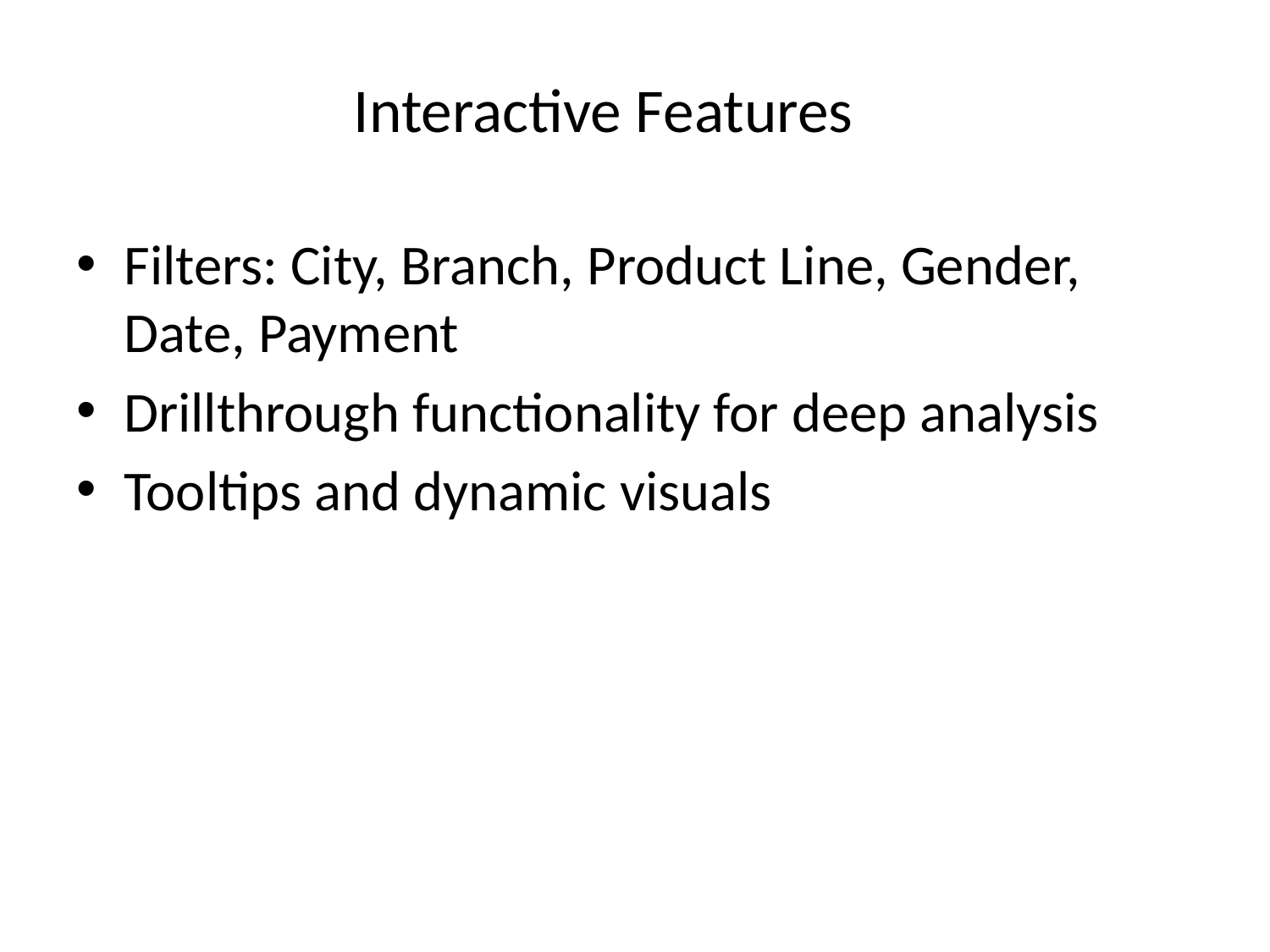

# Interactive Features
Filters: City, Branch, Product Line, Gender, Date, Payment
Drillthrough functionality for deep analysis
Tooltips and dynamic visuals